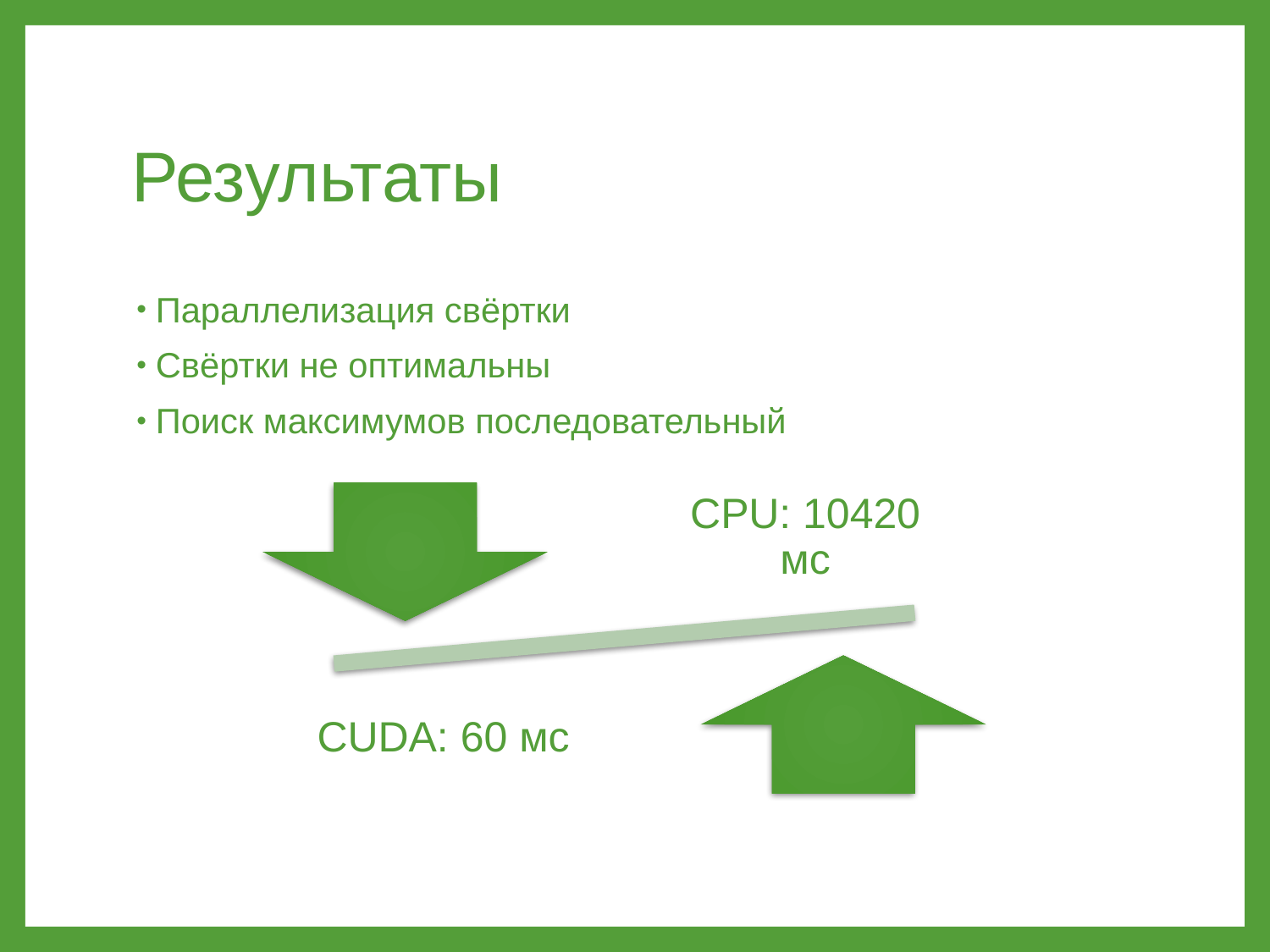

# Результаты
Параллелизация свёртки
Свёртки не оптимальны
Поиск максимумов последовательный
CPU: 10420 мс
CUDA: 60 мс